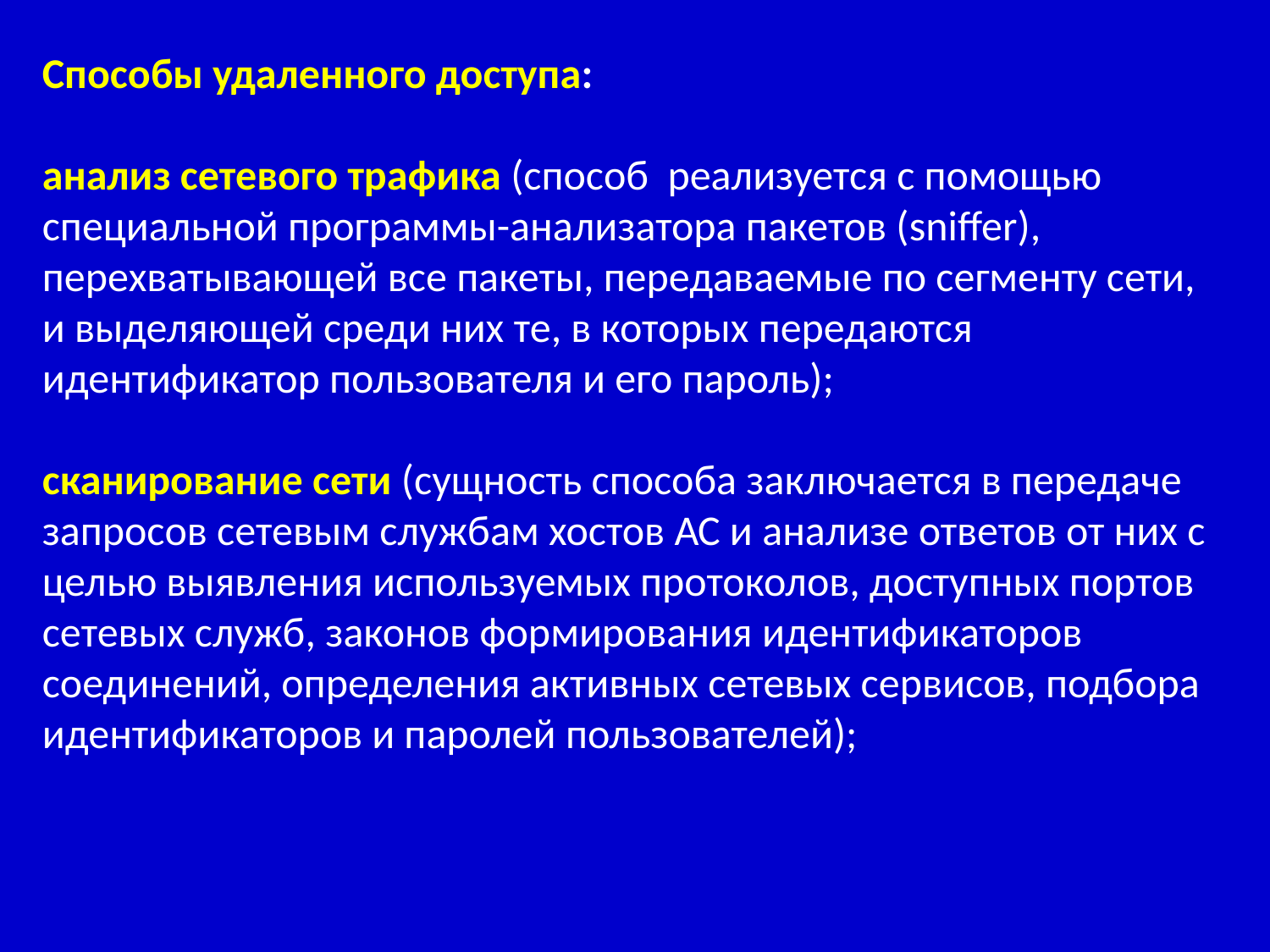

Способы удаленного доступа:

анализ сетевого трафика (способ  реализуется с помощью специальной программы-анализатора пакетов (sniffer), перехватывающей все пакеты, передаваемые по сегменту сети, и выделяющей среди них те, в которых передаются идентификатор пользователя и его пароль);

сканирование сети (сущность способа заключается в передаче запросов сетевым службам хостов АС и анализе ответов от них с целью выявления используемых протоколов, доступных портов сетевых служб, законов формирования идентификаторов соединений, определения активных сетевых сервисов, подбора идентификаторов и паролей пользователей);